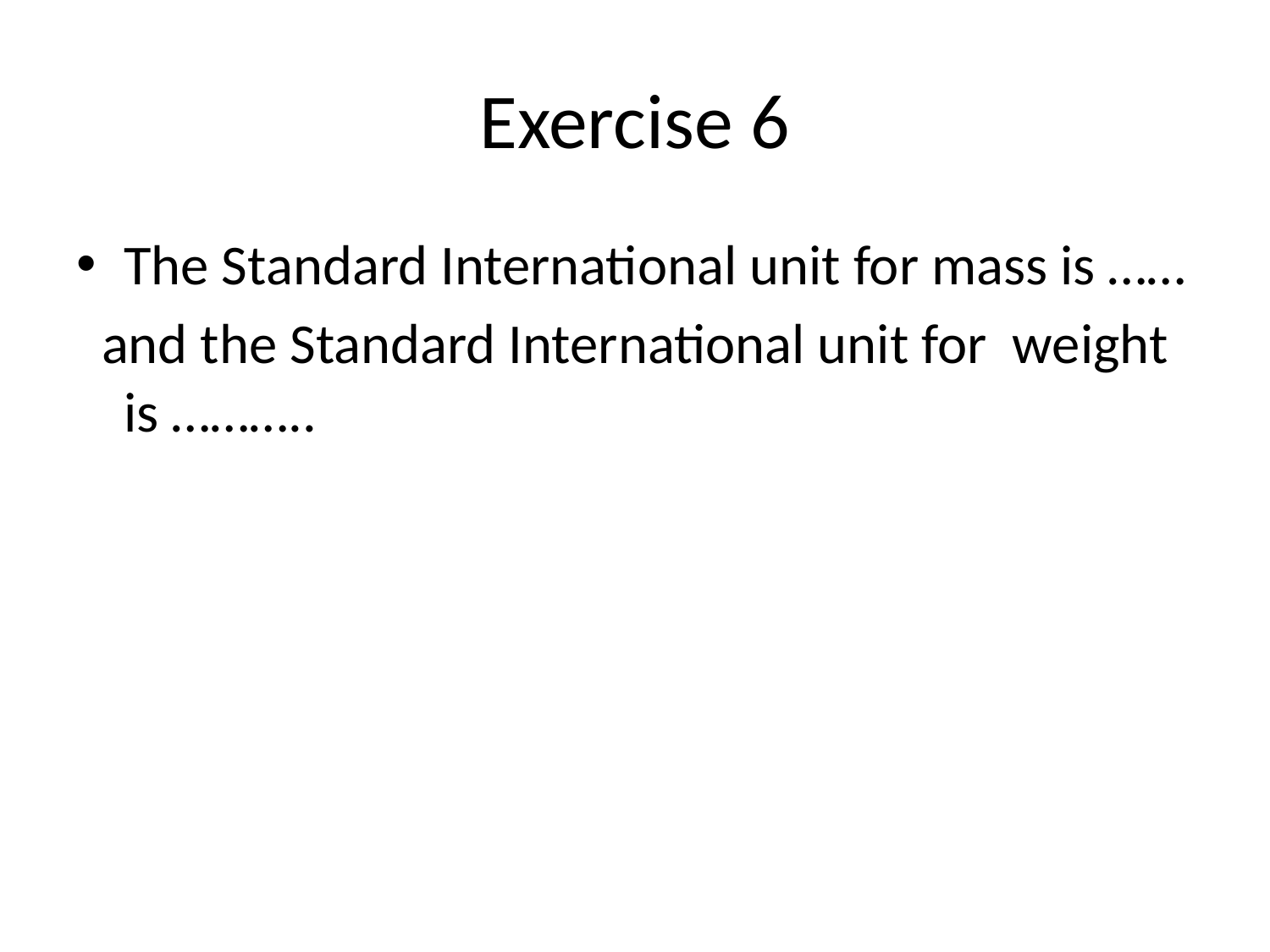

# Exercise 6
The Standard International unit for mass is ……
  and the Standard International unit for  weight is ………..